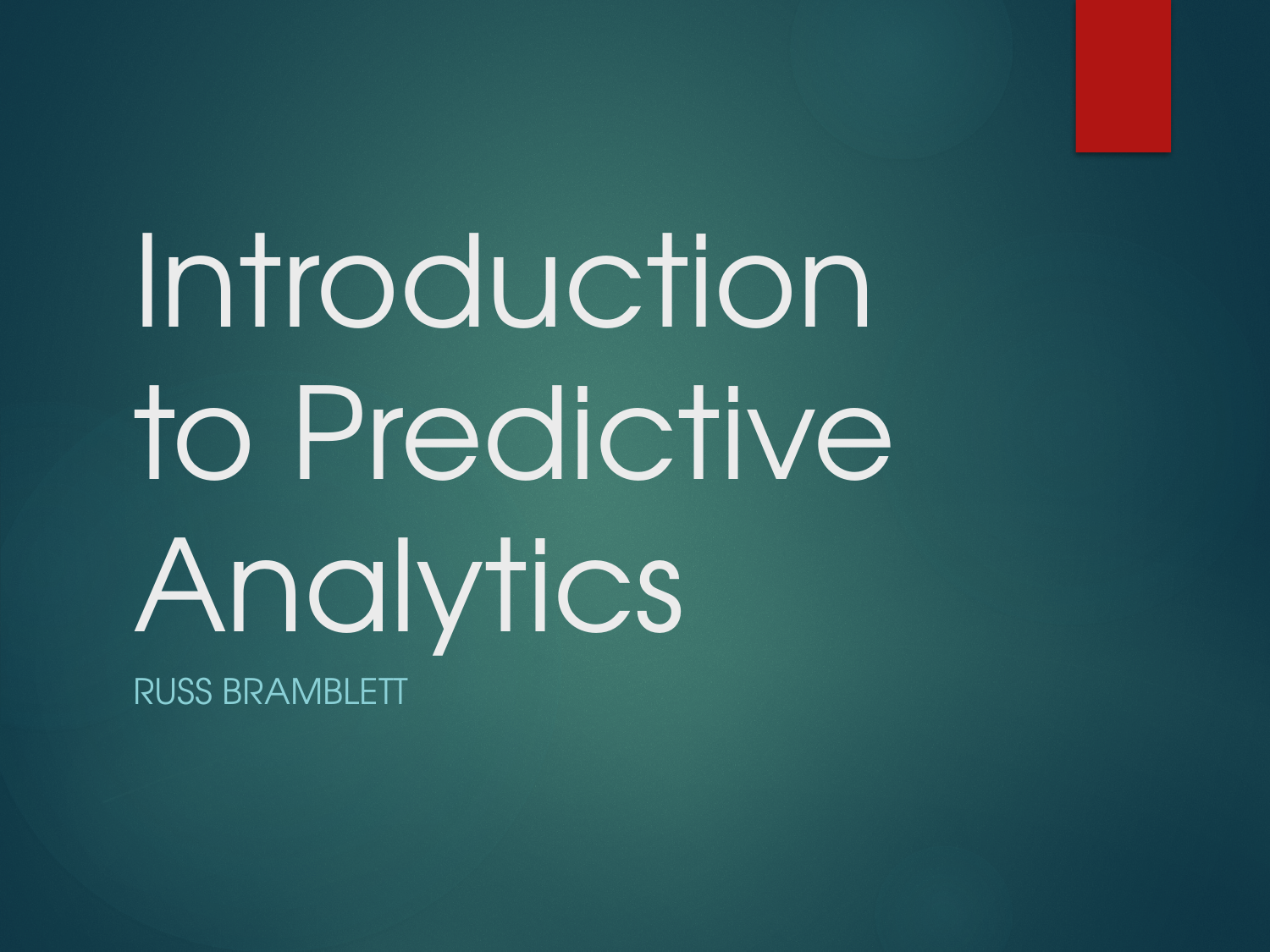

# Introduction to Predictive Analytics
Russ Bramblett